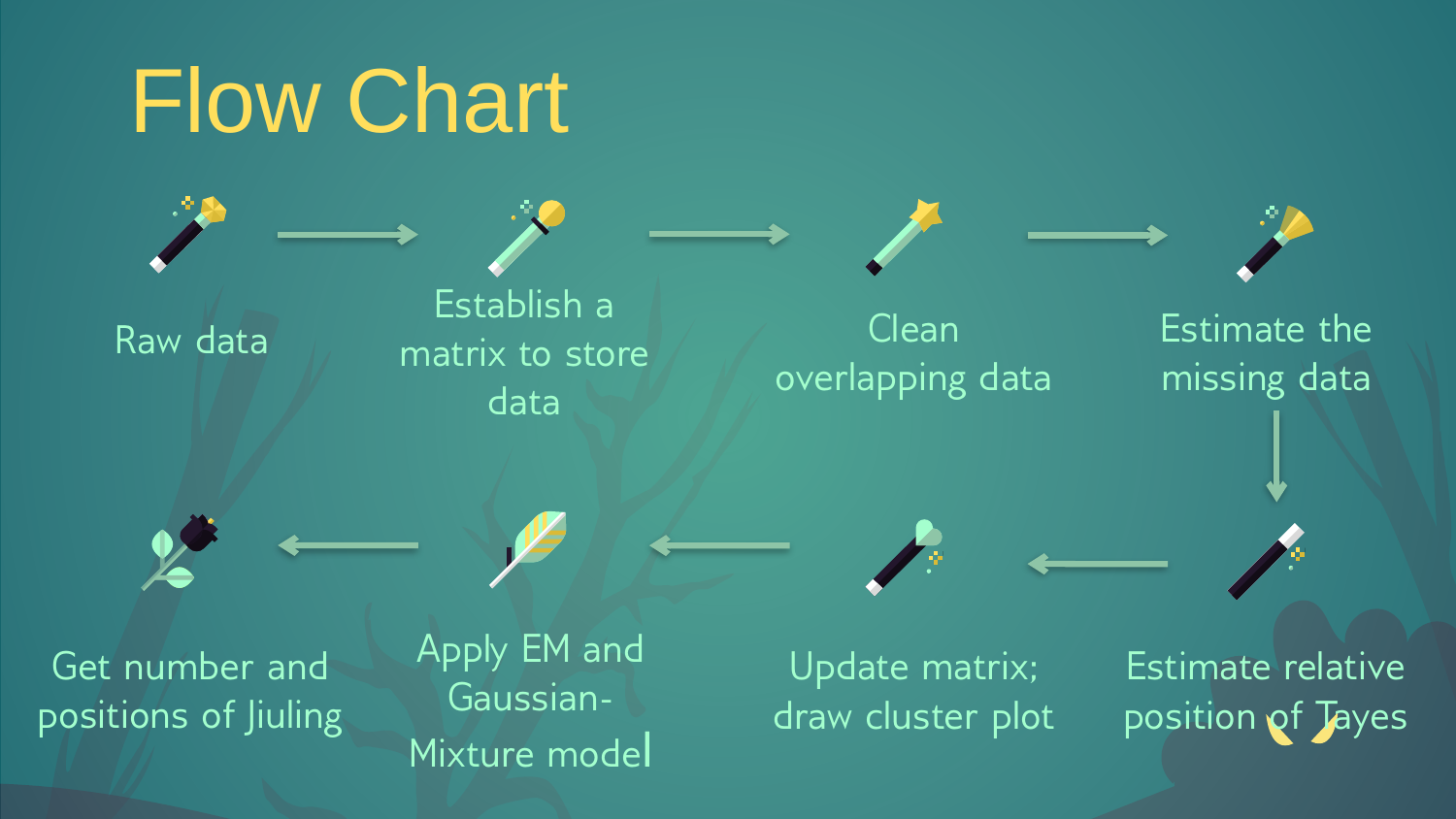

Flow Chart

Raw data
Establish a matrix to store data
Clean overlapping data
Estimate the missing data

Update matrix; draw cluster plot
Estimate relative position of Tayes
Get number and positions of Jiuling
Apply EM and Gaussian-Mixture model